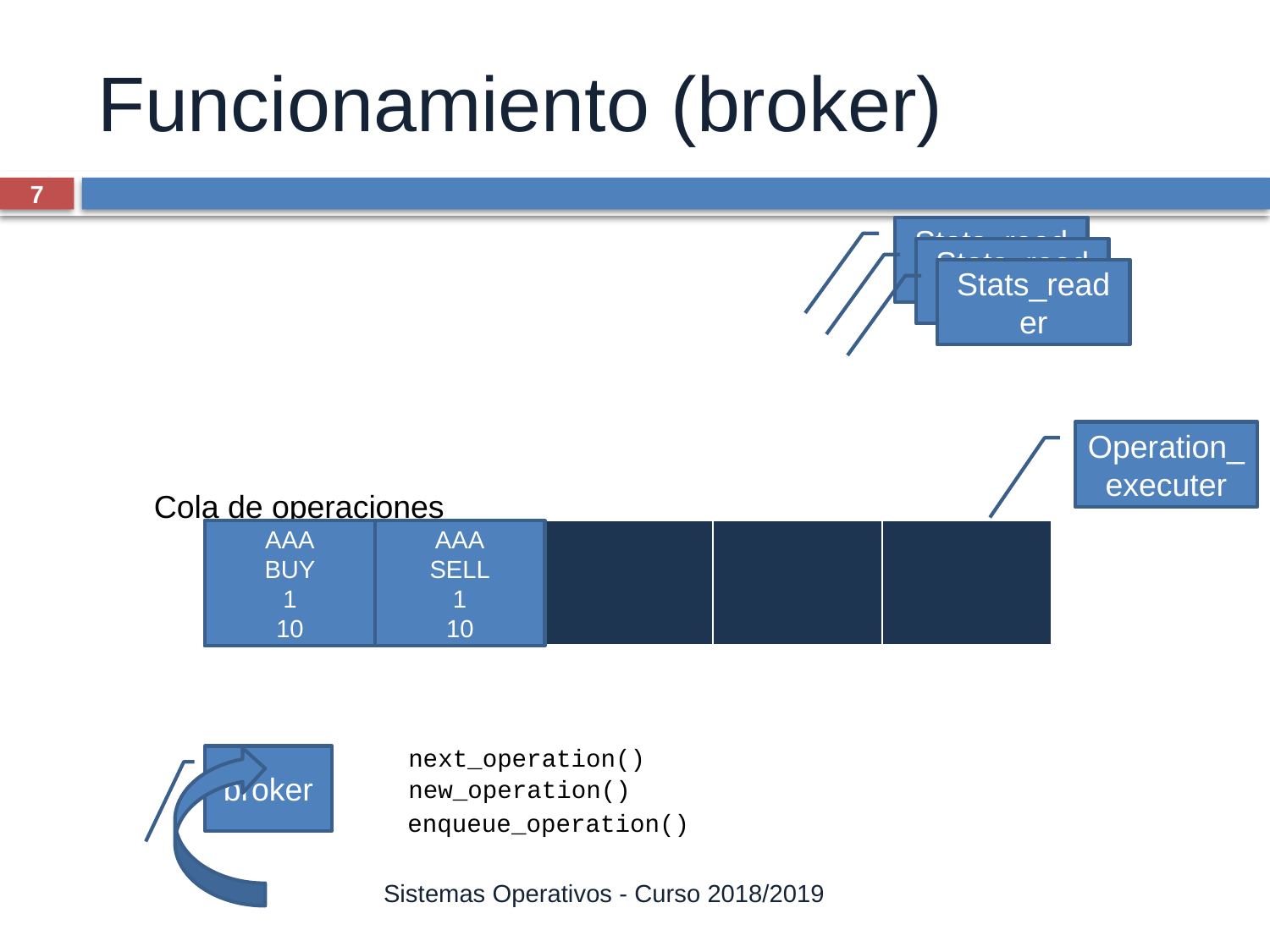

Funcionamiento (broker)
7
Stats_reader
Stats_reader
Stats_reader
Operation_executer
Cola de operaciones
|  |  |  |  |  |
| --- | --- | --- | --- | --- |
AAA
SELL
1
10
AAA
BUY
1
10
AAA
SELL
1
10
next_operation()

broker
new_operation()
enqueue_operation()
Sistemas Operativos - Curso 2018/2019